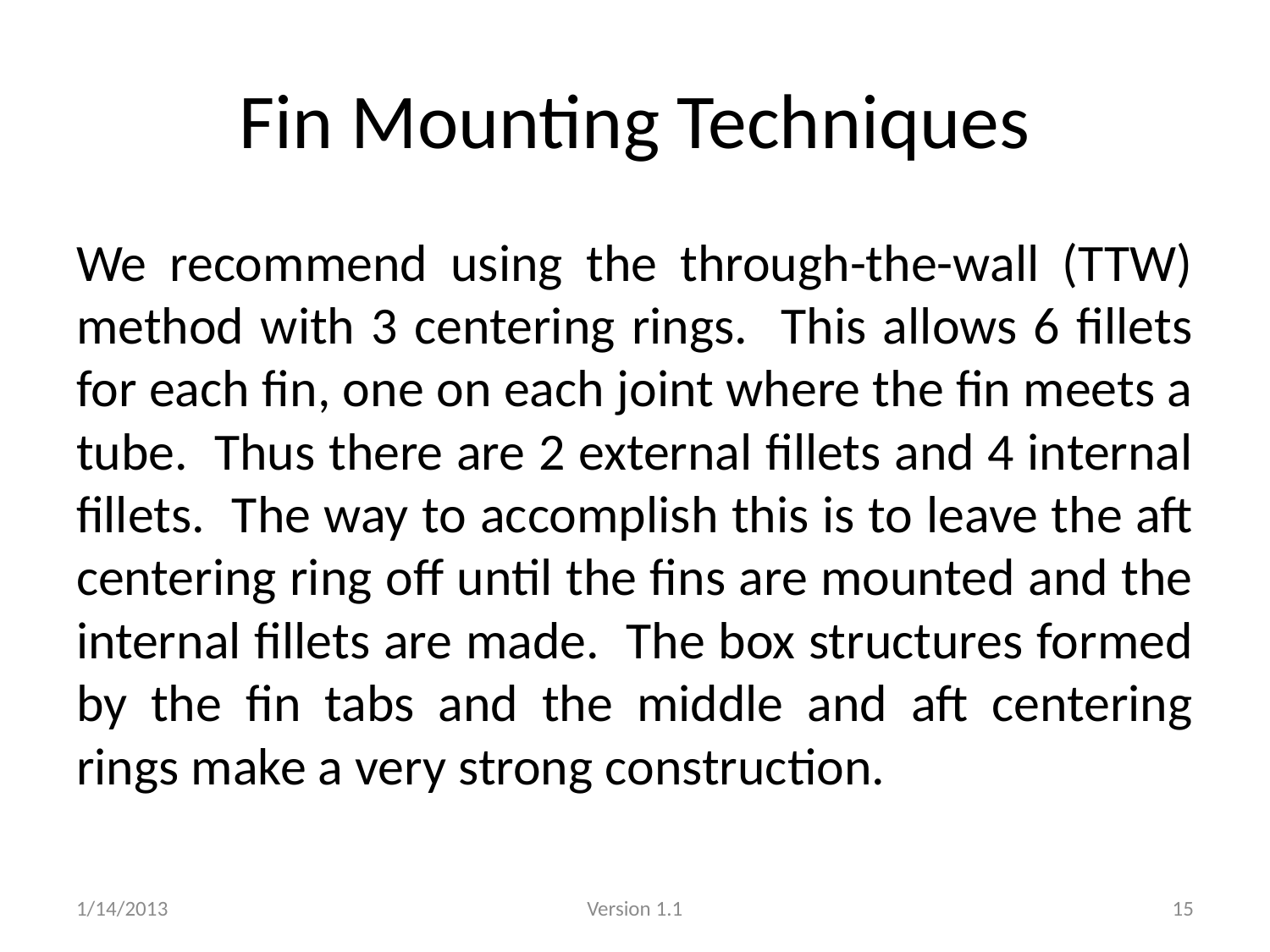

# Fin Mounting Techniques
We recommend using the through-the-wall (TTW) method with 3 centering rings.  This allows 6 fillets for each fin, one on each joint where the fin meets a tube.  Thus there are 2 external fillets and 4 internal fillets.  The way to accomplish this is to leave the aft centering ring off until the fins are mounted and the internal fillets are made.  The box structures formed by the fin tabs and the middle and aft centering rings make a very strong construction.
1/14/2013
Version 1.1
15